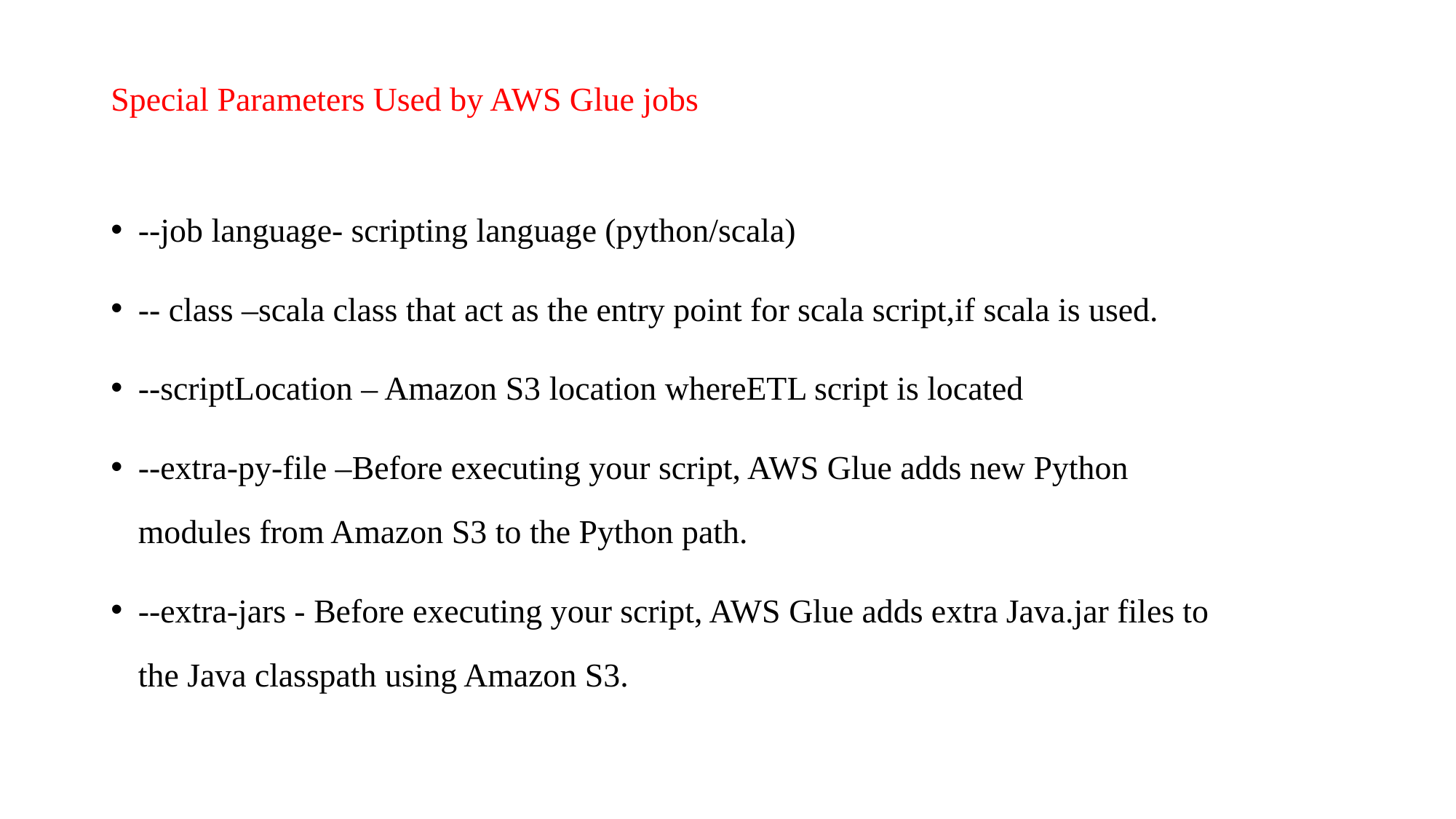

Special Parameters Used by AWS Glue jobs

--job language- scripting language (python/scala)
-- class –scala class that act as the entry point for scala script,if scala is used.
--scriptLocation – Amazon S3 location whereETL script is located
--extra-py-file –Before executing your script, AWS Glue adds new Python modules from Amazon S3 to the Python path.
--extra-jars - Before executing your script, AWS Glue adds extra Java.jar files to the Java classpath using Amazon S3.